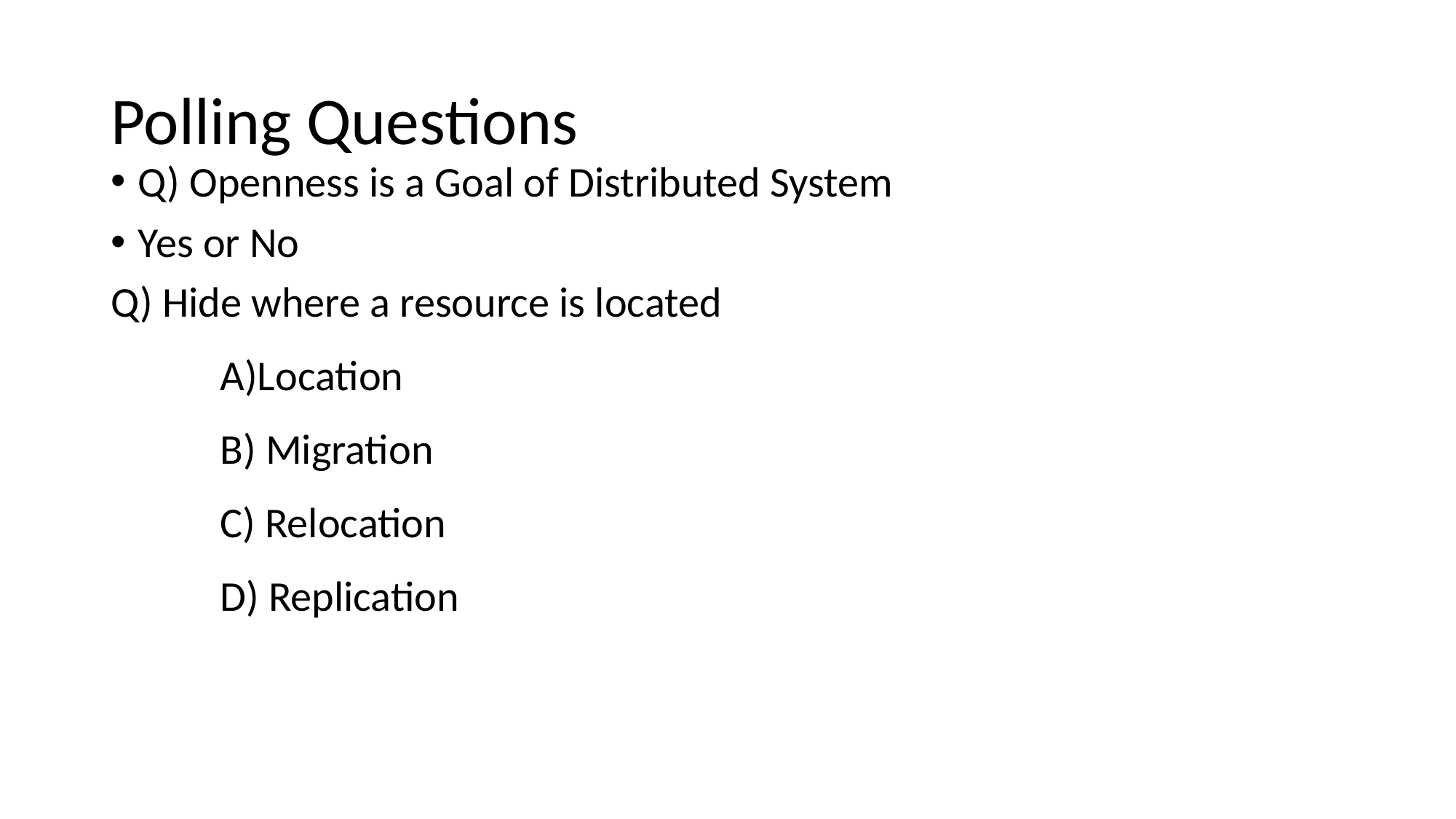

# Polling Questions
Q) Openness is a Goal of Distributed System
Yes or No
Q) Hide where a resource is located
	A)Location
	B) Migration
	C) Relocation
	D) Replication